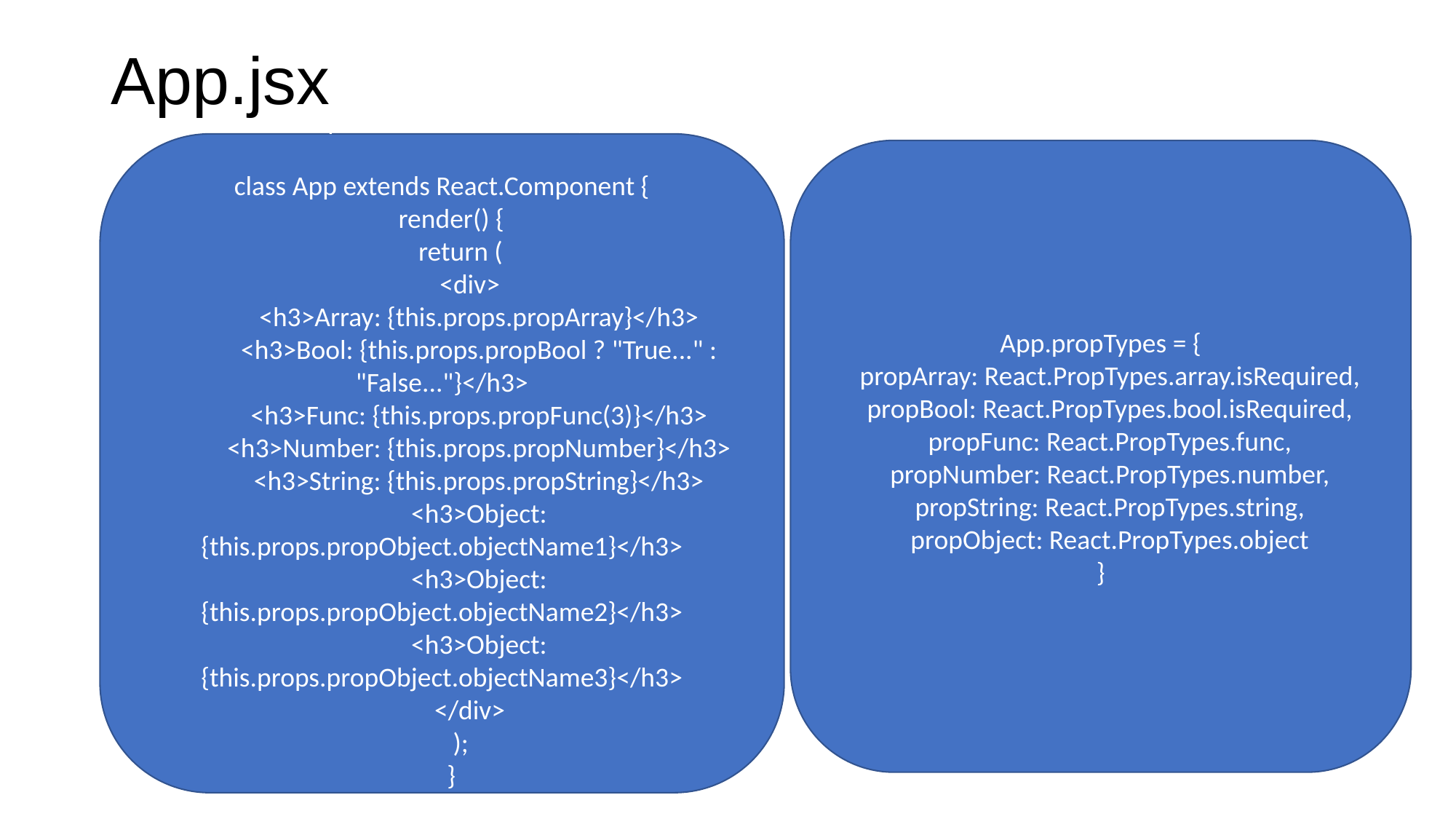

# App.jsx

import React from 'react';

class App extends React.Component {
   render() {
      return (
         <div>
            <h3>Array: {this.props.propArray}</h3>
            <h3>Bool: {this.props.propBool ? "True..." : "False..."}</h3>
            <h3>Func: {this.props.propFunc(3)}</h3>
            <h3>Number: {this.props.propNumber}</h3>
            <h3>String: {this.props.propString}</h3>
            <h3>Object: {this.props.propObject.objectName1}</h3>
            <h3>Object: {this.props.propObject.objectName2}</h3>
            <h3>Object: {this.props.propObject.objectName3}</h3>
         </div>
      );
   }
}
App.propTypes = {
   propArray: React.PropTypes.array.isRequired,
   propBool: React.PropTypes.bool.isRequired,
   propFunc: React.PropTypes.func,
   propNumber: React.PropTypes.number,
   propString: React.PropTypes.string,
   propObject: React.PropTypes.object
}